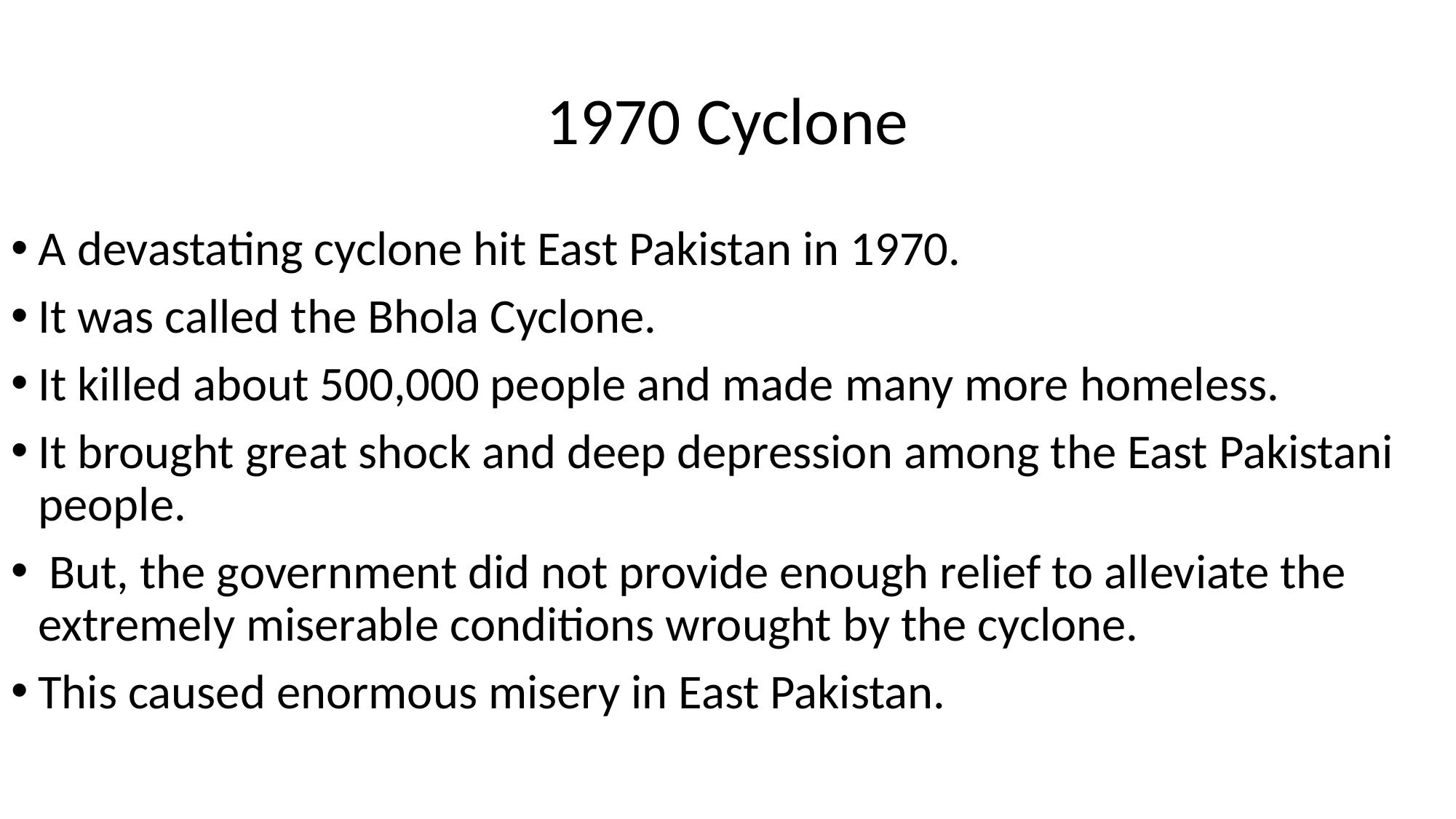

# 1970 Cyclone
A devastating cyclone hit East Pakistan in 1970.
It was called the Bhola Cyclone.
It killed about 500,000 people and made many more homeless.
It brought great shock and deep depression among the East Pakistani people.
 But, the government did not provide enough relief to alleviate the extremely miserable conditions wrought by the cyclone.
This caused enormous misery in East Pakistan.